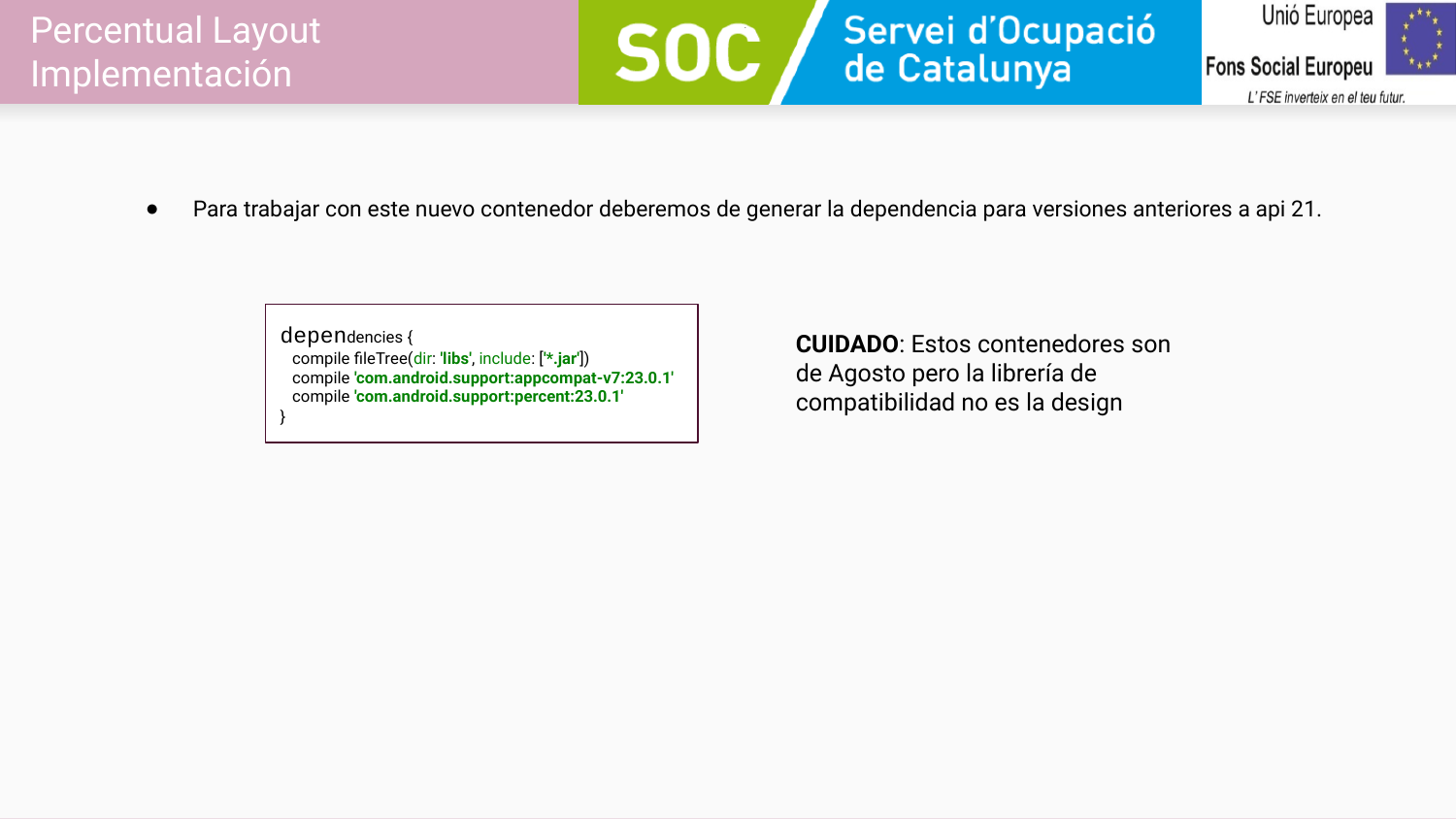

# Percentual Layout
Implementación
Para trabajar con este nuevo contenedor deberemos de generar la dependencia para versiones anteriores a api 21.
dependencies {
   compile fileTree(dir: 'libs', include: ['*.jar'])
   compile 'com.android.support:appcompat-v7:23.0.1'
   compile 'com.android.support:percent:23.0.1'
}
CUIDADO: Estos contenedores son de Agosto pero la librería de compatibilidad no es la design